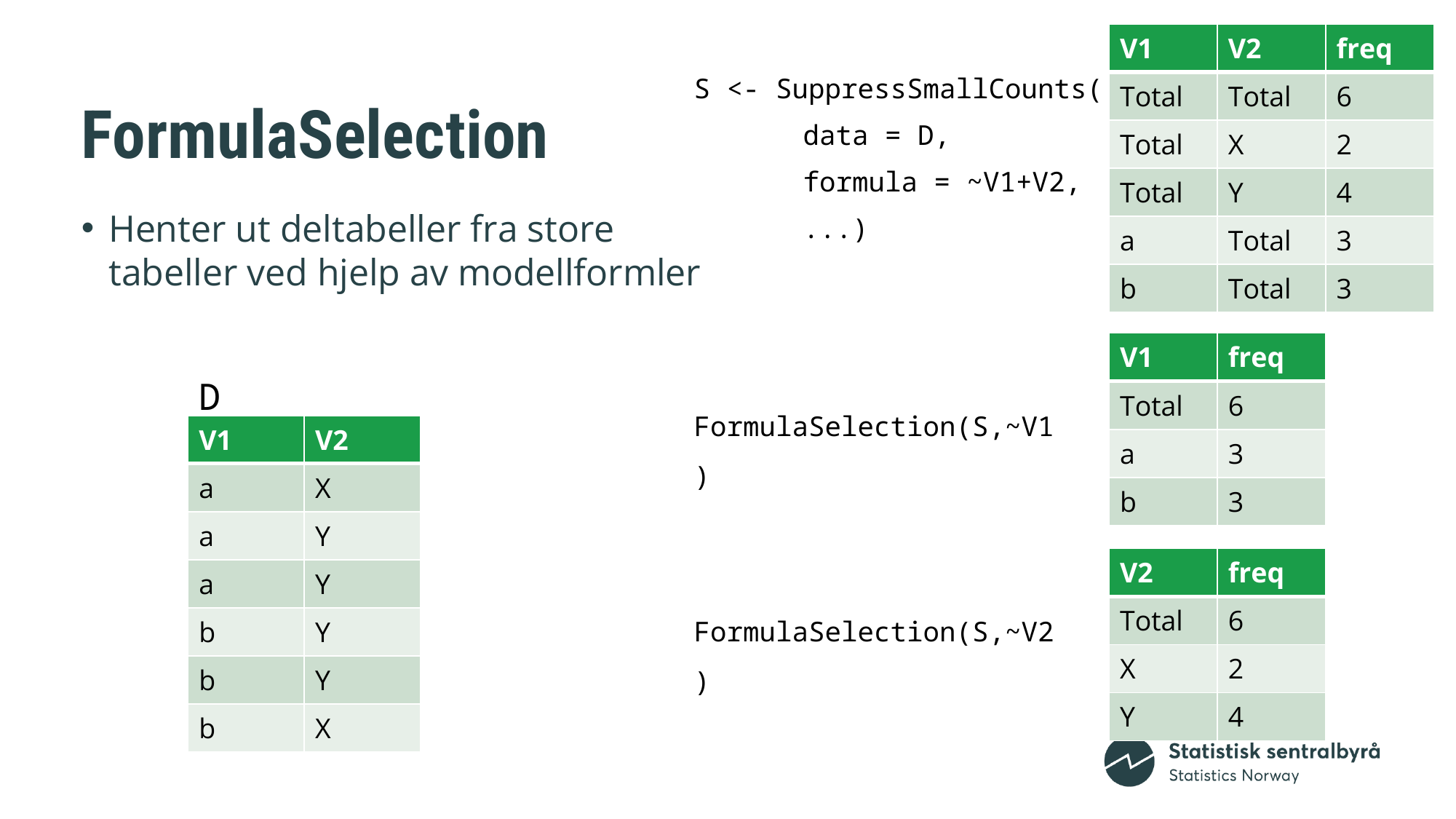

| V1 | V2 | freq |
| --- | --- | --- |
| Total | Total | 6 |
| Total | X | 2 |
| Total | Y | 4 |
| a | Total | 3 |
| b | Total | 3 |
# FormulaSelection
S <- SuppressSmallCounts(
	data = D,
	formula = ~V1+V2,
	...)
Henter ut deltabeller fra store tabeller ved hjelp av modellformler
| V1 | freq |
| --- | --- |
| Total | 6 |
| a | 3 |
| b | 3 |
D
FormulaSelection(S,~V1)
| V1 | V2 |
| --- | --- |
| a | X |
| a | Y |
| a | Y |
| b | Y |
| b | Y |
| b | X |
| V2 | freq |
| --- | --- |
| Total | 6 |
| X | 2 |
| Y | 4 |
FormulaSelection(S,~V2)